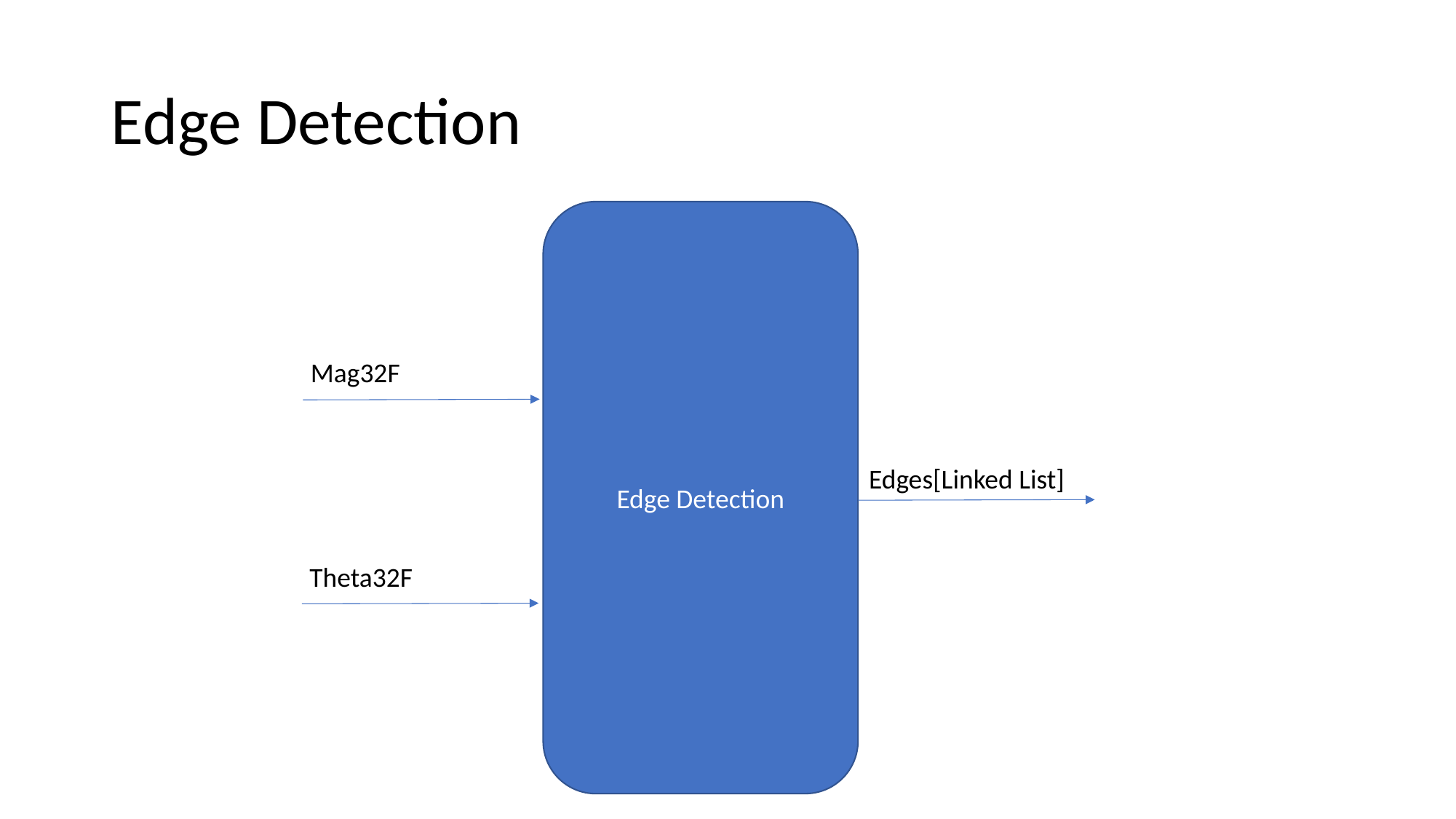

# Edge Detection
Edge Detection
Mag32F
Edges[Linked List]
Theta32F